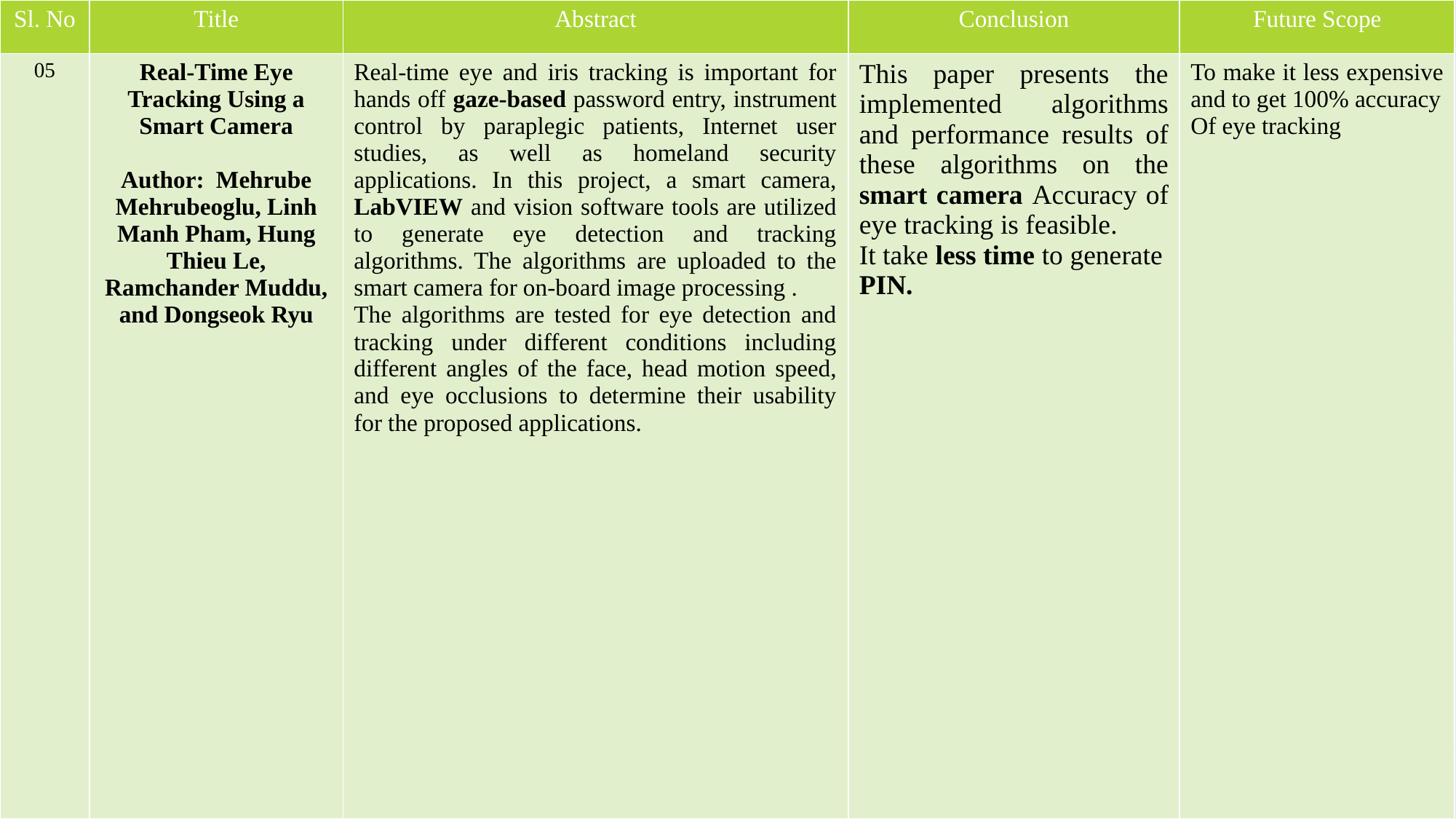

| Sl. No | Title | Abstract | Conclusion | Future Scope |
| --- | --- | --- | --- | --- |
| 05 | Real-Time Eye Tracking Using a Smart Camera Author: Mehrube Mehrubeoglu, Linh Manh Pham, Hung Thieu Le, Ramchander Muddu, and Dongseok Ryu | Real-time eye and iris tracking is important for hands off gaze-based password entry, instrument control by paraplegic patients, Internet user studies, as well as homeland security applications. In this project, a smart camera, LabVIEW and vision software tools are utilized to generate eye detection and tracking algorithms. The algorithms are uploaded to the smart camera for on-board image processing . The algorithms are tested for eye detection and tracking under different conditions including different angles of the face, head motion speed, and eye occlusions to determine their usability for the proposed applications. | This paper presents the implemented algorithms and performance results of these algorithms on the smart camera Accuracy of eye tracking is feasible. It take less time to generate PIN. | To make it less expensive and to get 100% accuracy Of eye tracking |